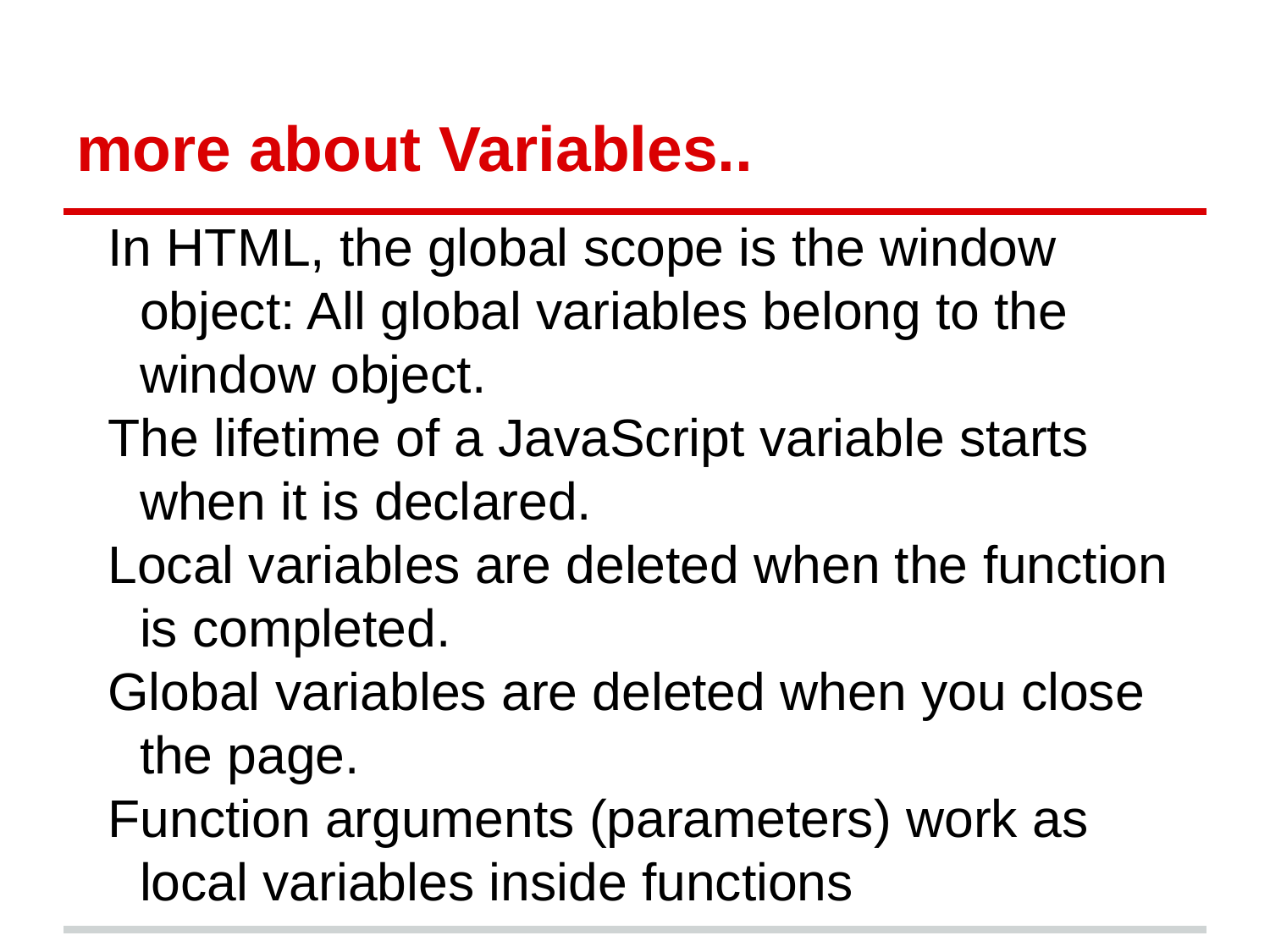

# more about Variables..
In HTML, the global scope is the window object: All global variables belong to the window object.
The lifetime of a JavaScript variable starts when it is declared.
Local variables are deleted when the function is completed.
Global variables are deleted when you close the page.
Function arguments (parameters) work as local variables inside functions